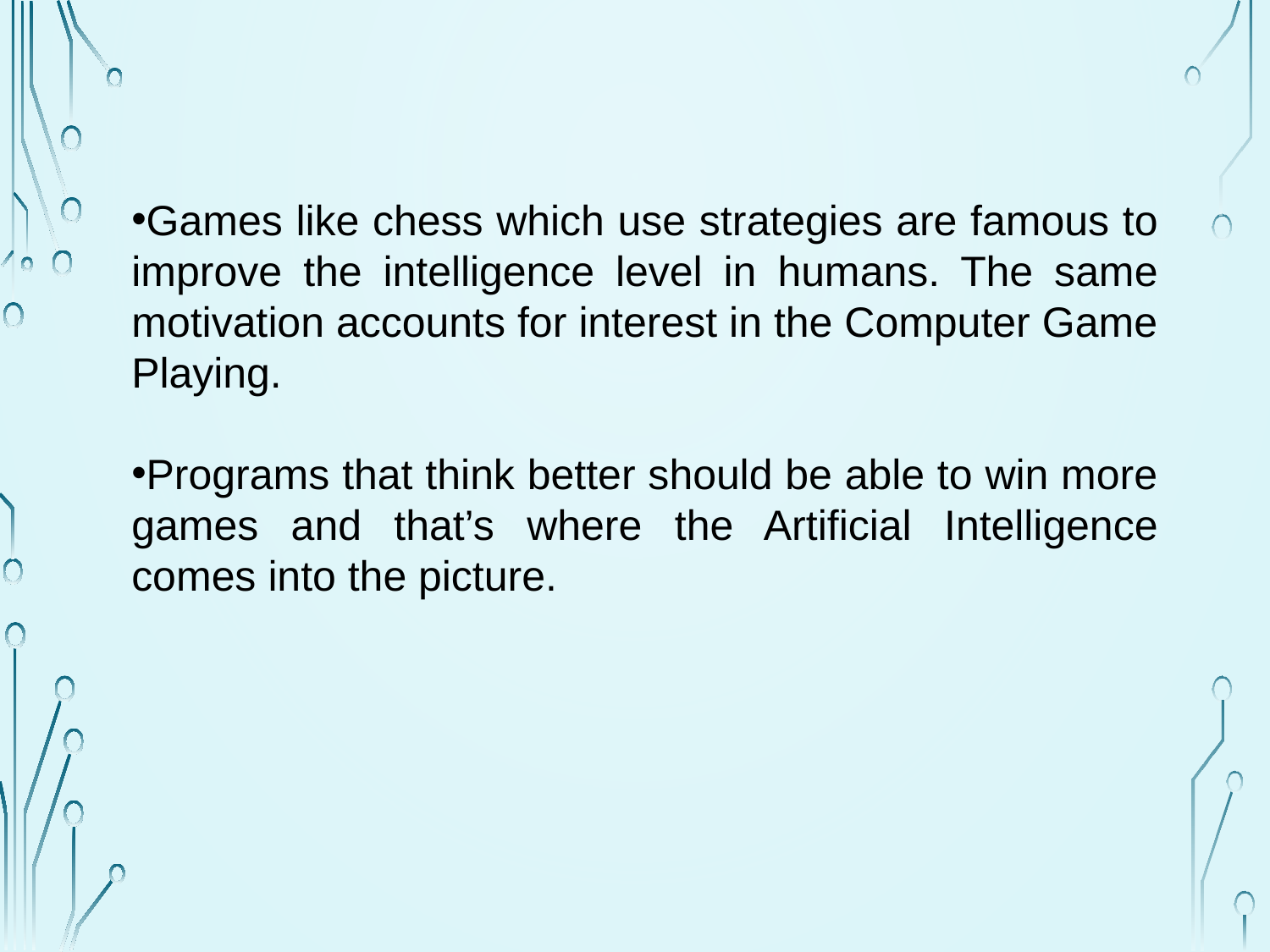

Games like chess which use strategies are famous to improve the intelligence level in humans. The same motivation accounts for interest in the Computer Game Playing.

Programs that think better should be able to win more games and that’s where the Artificial Intelligence comes into the picture.